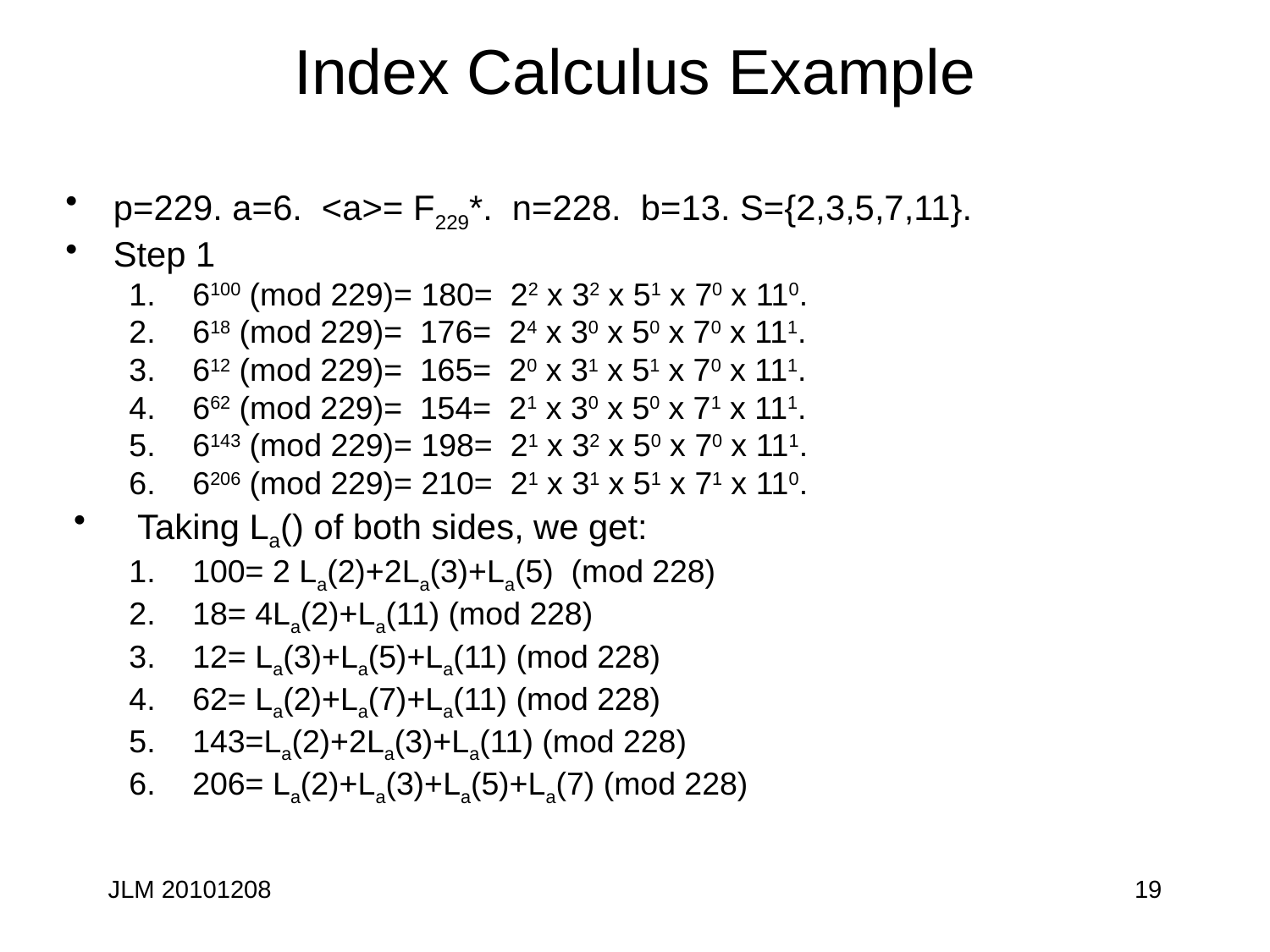

# Index Calculus Example
p=229. a=6.  <a>= F229*.  n=228.  b=13. S={2,3,5,7,11}.
Step 1
6100 (mod 229)= 180=  22 x 32 x 51 x 70 x 110.
618 (mod 229)=  176=  24 x 30 x 50 x 70 x 111.
612 (mod 229)=  165=  20 x 31 x 51 x 70 x 111.
662 (mod 229)=  154=  21 x 30 x 50 x 71 x 111.
6143 (mod 229)= 198=  21 x 32 x 50 x 70 x 111.
6206 (mod 229)= 210=  21 x 31 x 51 x 71 x 110.
Taking La() of both sides, we get:
100= 2 La(2)+2La(3)+La(5)  (mod 228)
18= 4La(2)+La(11) (mod 228)
12= La(3)+La(5)+La(11) (mod 228)
62= La(2)+La(7)+La(11) (mod 228)
143=La(2)+2La(3)+La(11) (mod 228)
206= La(2)+La(3)+La(5)+La(7) (mod 228)

JLM 20101208
19